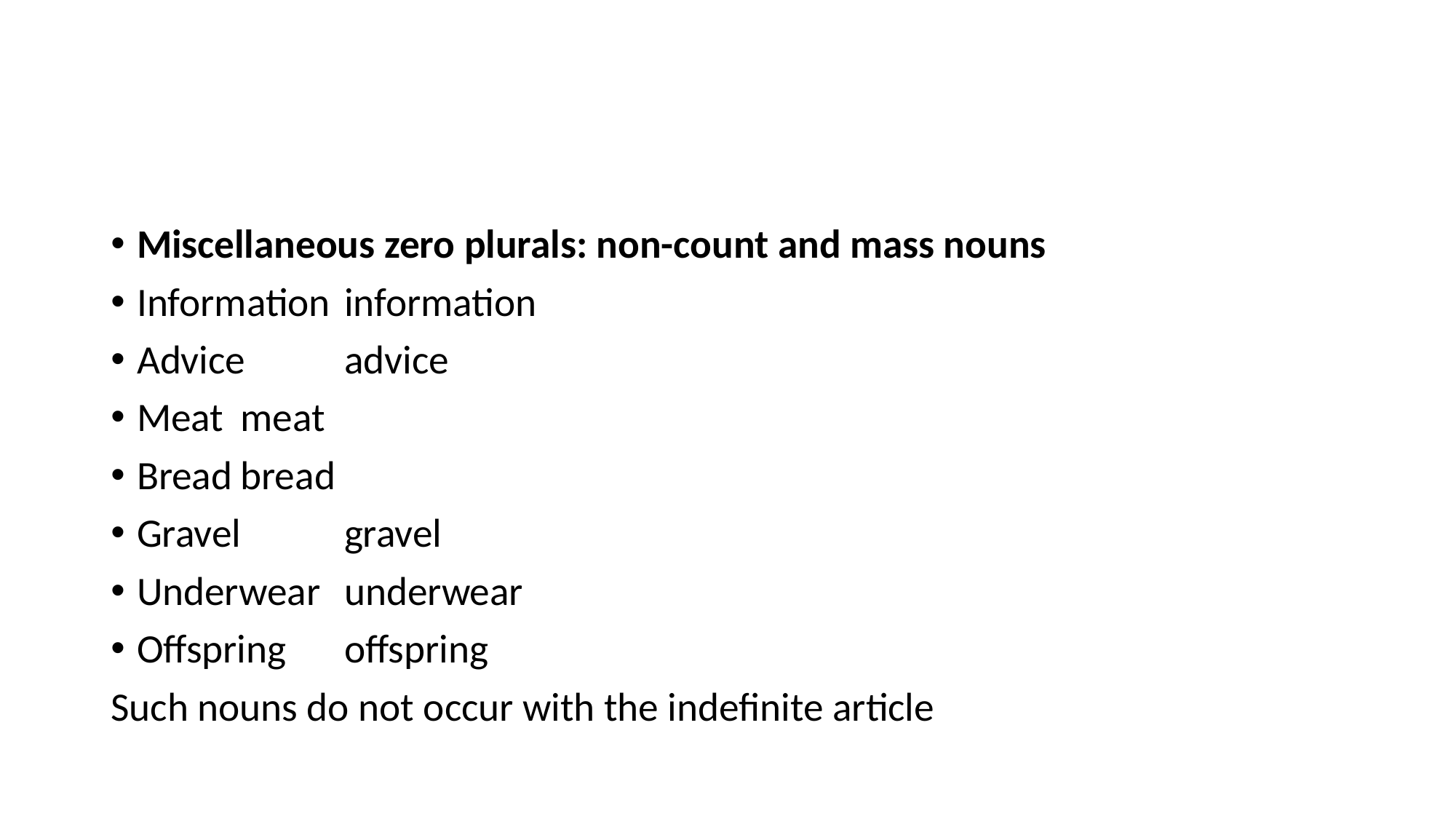

#
Miscellaneous zero plurals: non-count and mass nouns
Information		information
Advice			advice
Meat			meat
Bread			bread
Gravel			gravel
Underwear		underwear
Offspring			offspring
Such nouns do not occur with the indefinite article